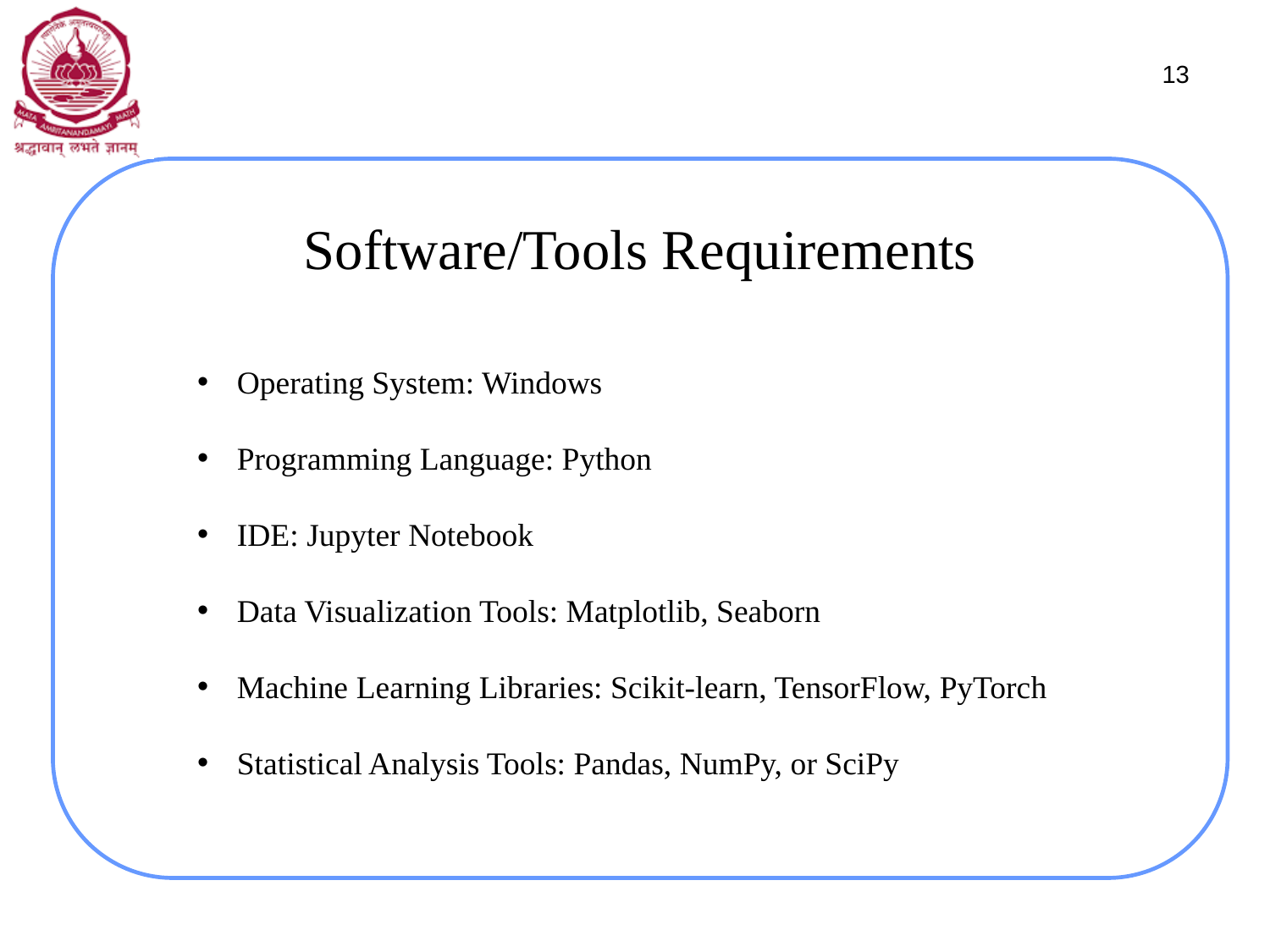

13
# Software/Tools Requirements
Operating System: Windows

Programming Language: Python

IDE: Jupyter Notebook

Data Visualization Tools: Matplotlib, Seaborn

Machine Learning Libraries: Scikit-learn, TensorFlow, PyTorch

Statistical Analysis Tools: Pandas, NumPy, or SciPy